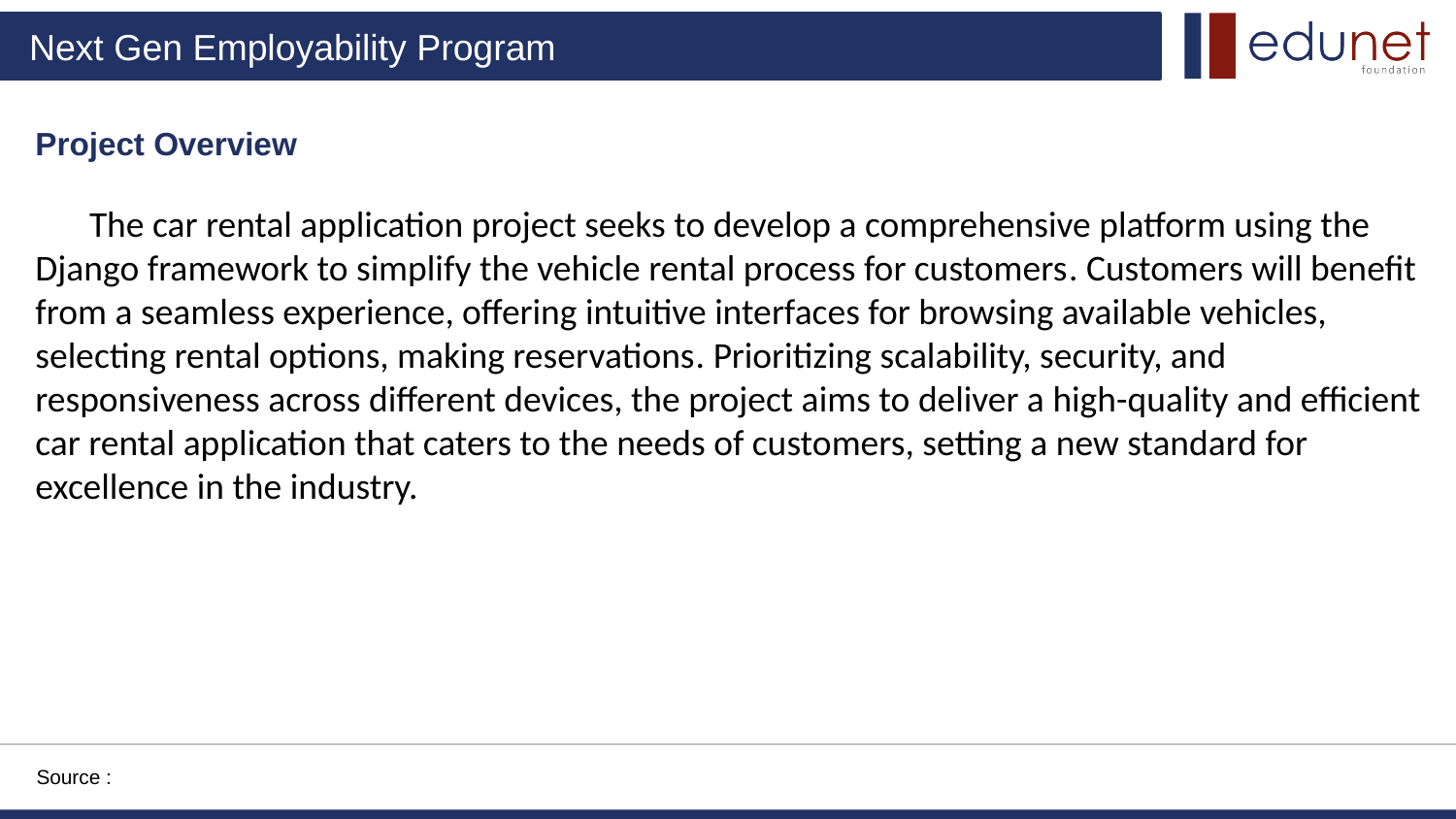

Project Overview
      The car rental application project seeks to develop a comprehensive platform using the Django framework to simplify the vehicle rental process for customers. Customers will benefit from a seamless experience, offering intuitive interfaces for browsing available vehicles, selecting rental options, making reservations. Prioritizing scalability, security, and responsiveness across different devices, the project aims to deliver a high-quality and efficient car rental application that caters to the needs of customers, setting a new standard for excellence in the industry.
Source :